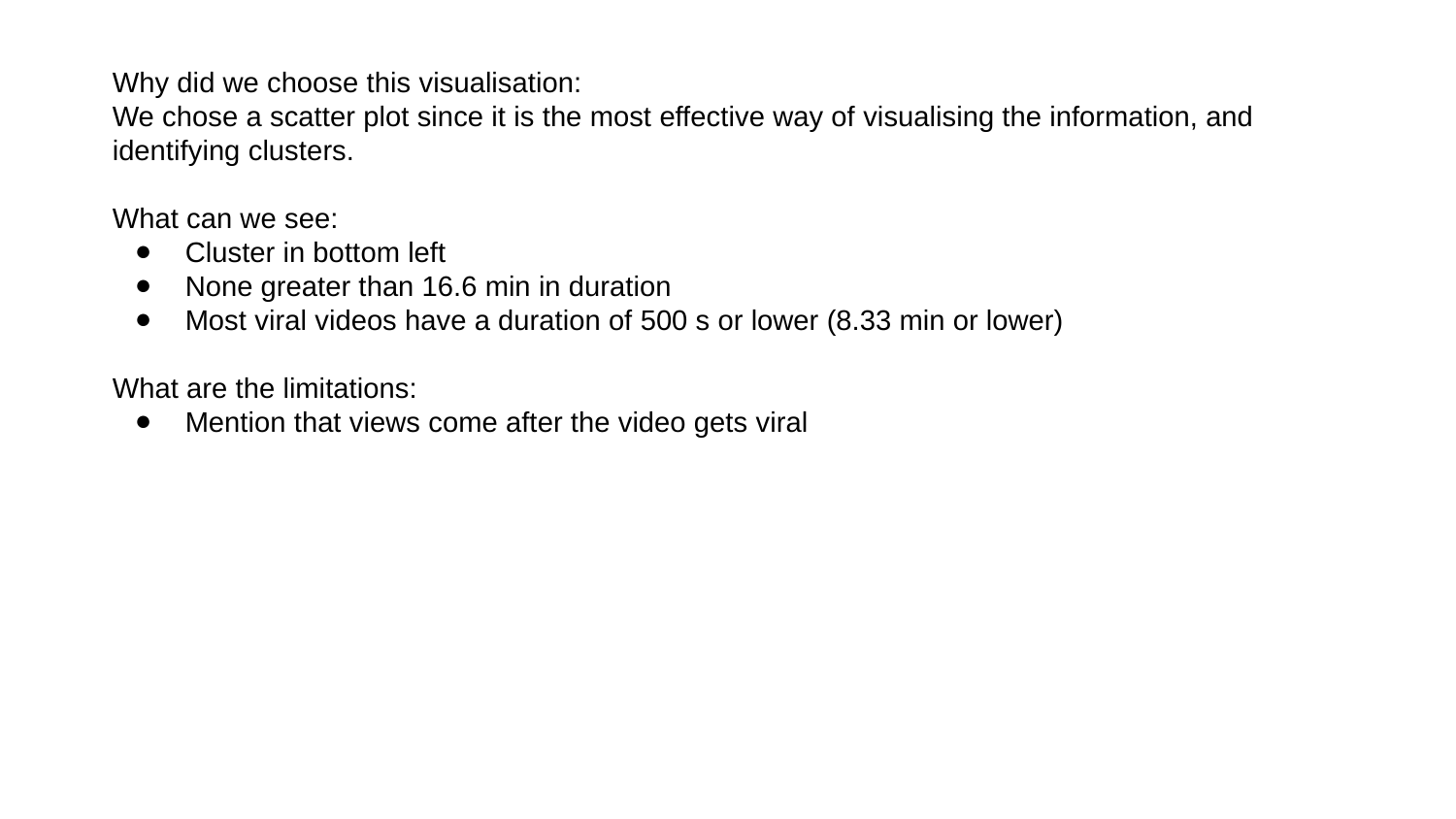

Why did we choose this visualisation:
We chose a scatter plot since it is the most effective way of visualising the information, and identifying clusters.

What can we see:
Cluster in bottom left
None greater than 16.6 min in duration
Most viral videos have a duration of 500 s or lower (8.33 min or lower)

What are the limitations:
Mention that views come after the video gets viral